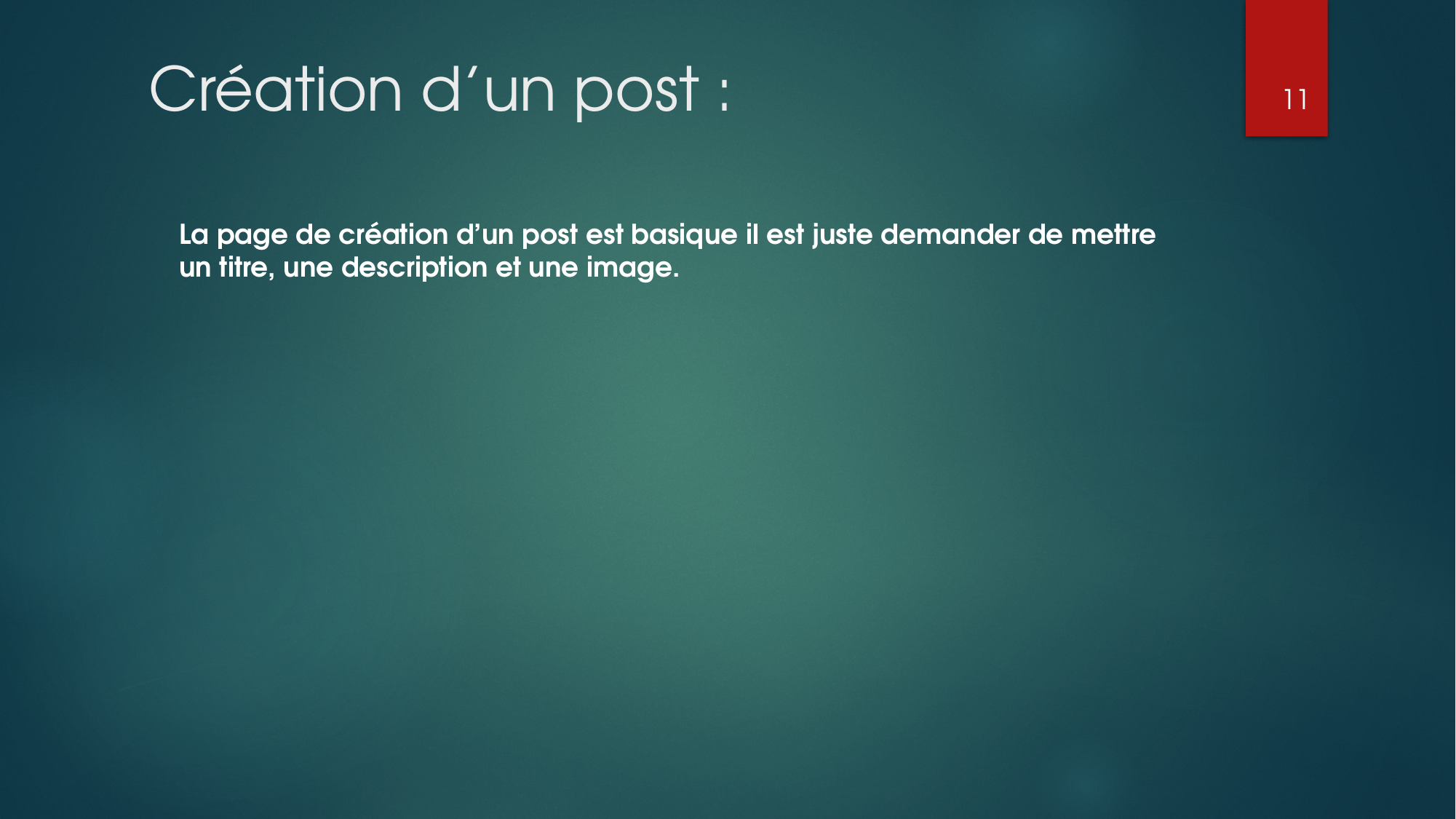

# Création d’un post :
11
La page de création d’un post est basique il est juste demander de mettre un titre, une description et une image.